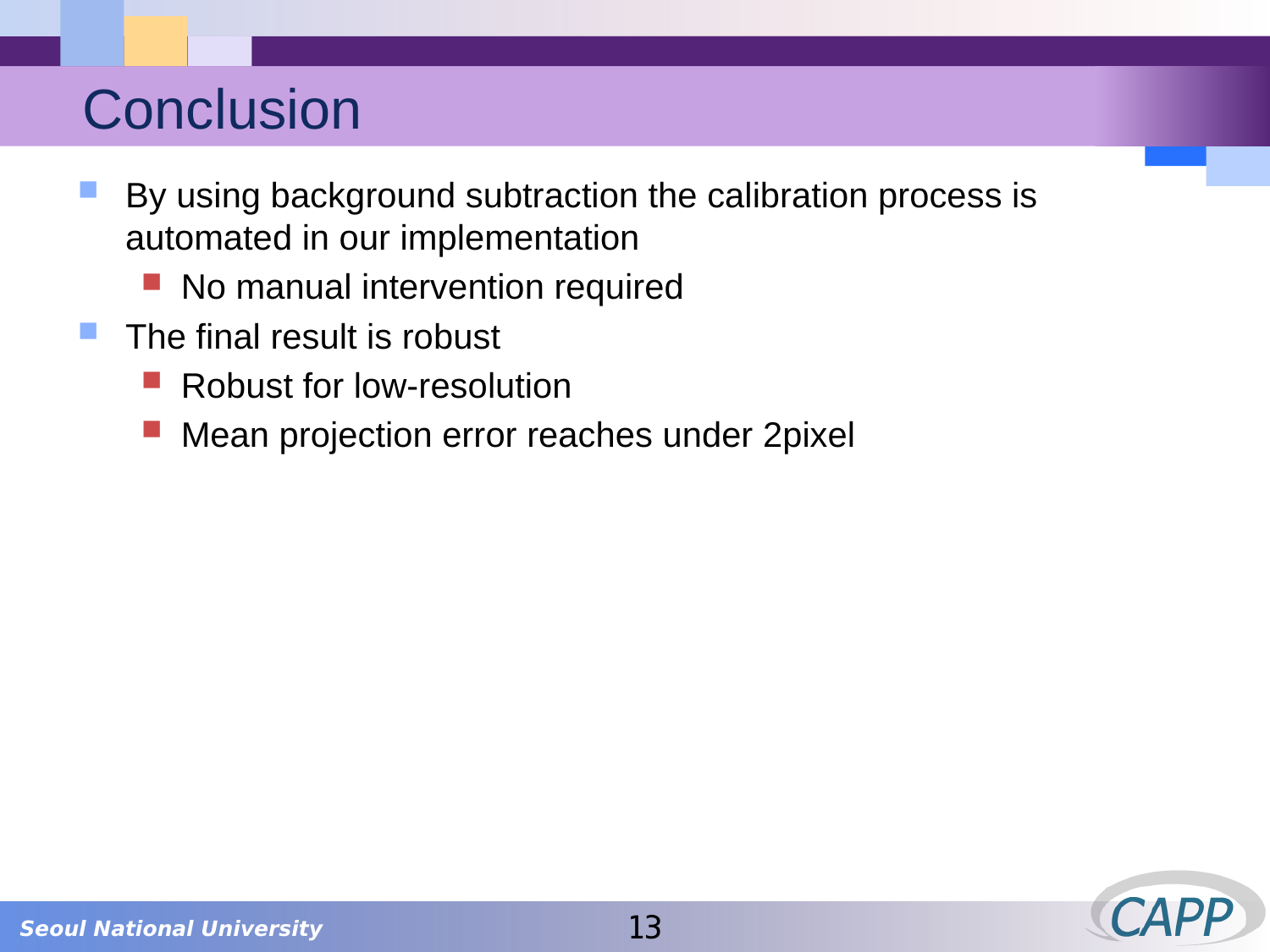

# Conclusion
By using background subtraction the calibration process is
automated in our implementation
No manual intervention required
The final result is robust
Robust for low-resolution
Mean projection error reaches under 2pixel